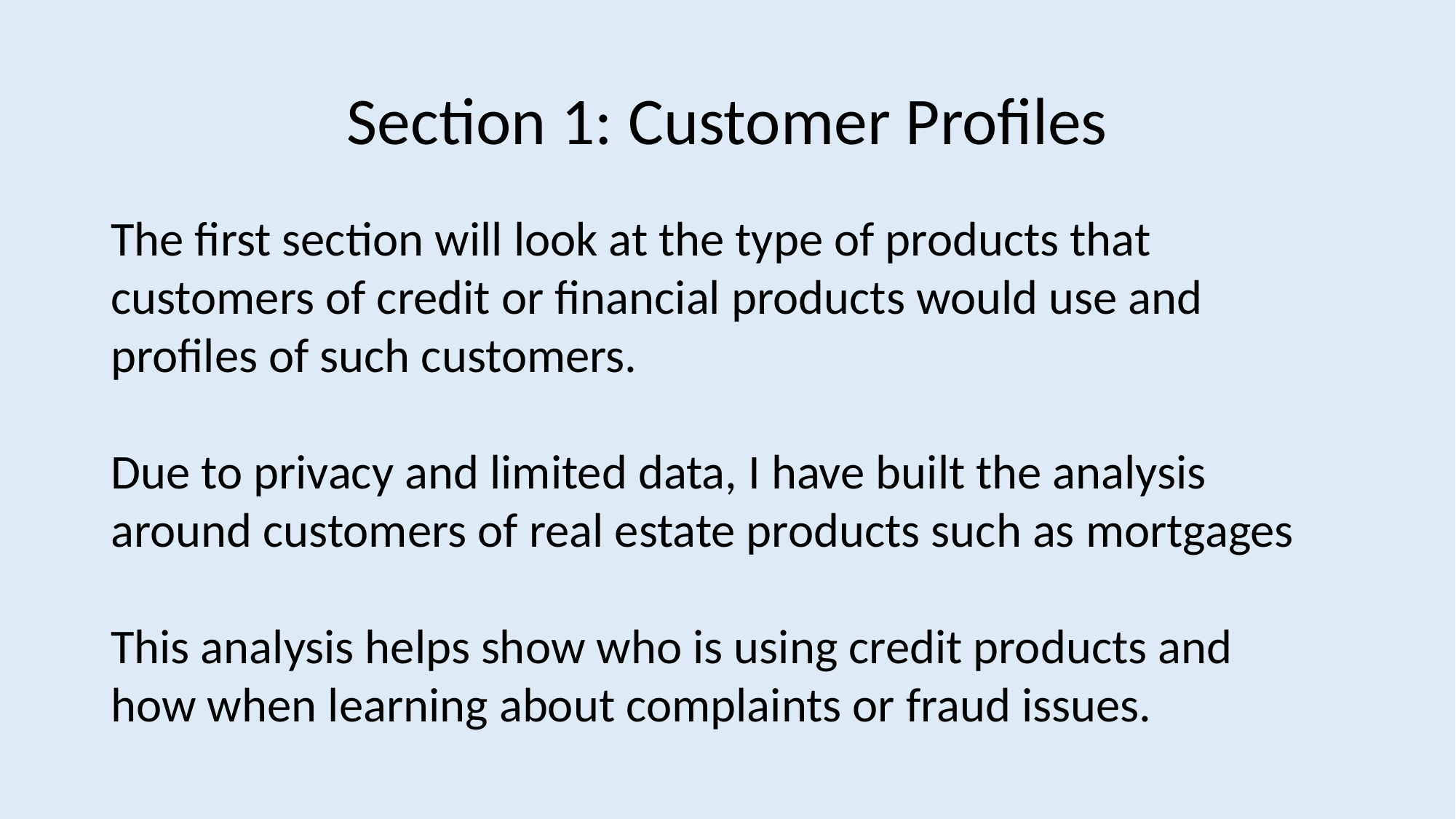

# Section 1: Customer Profiles
The first section will look at the type of products that customers of credit or financial products would use and profiles of such customers.

Due to privacy and limited data, I have built the analysis around customers of real estate products such as mortgages

This analysis helps show who is using credit products and how when learning about complaints or fraud issues.